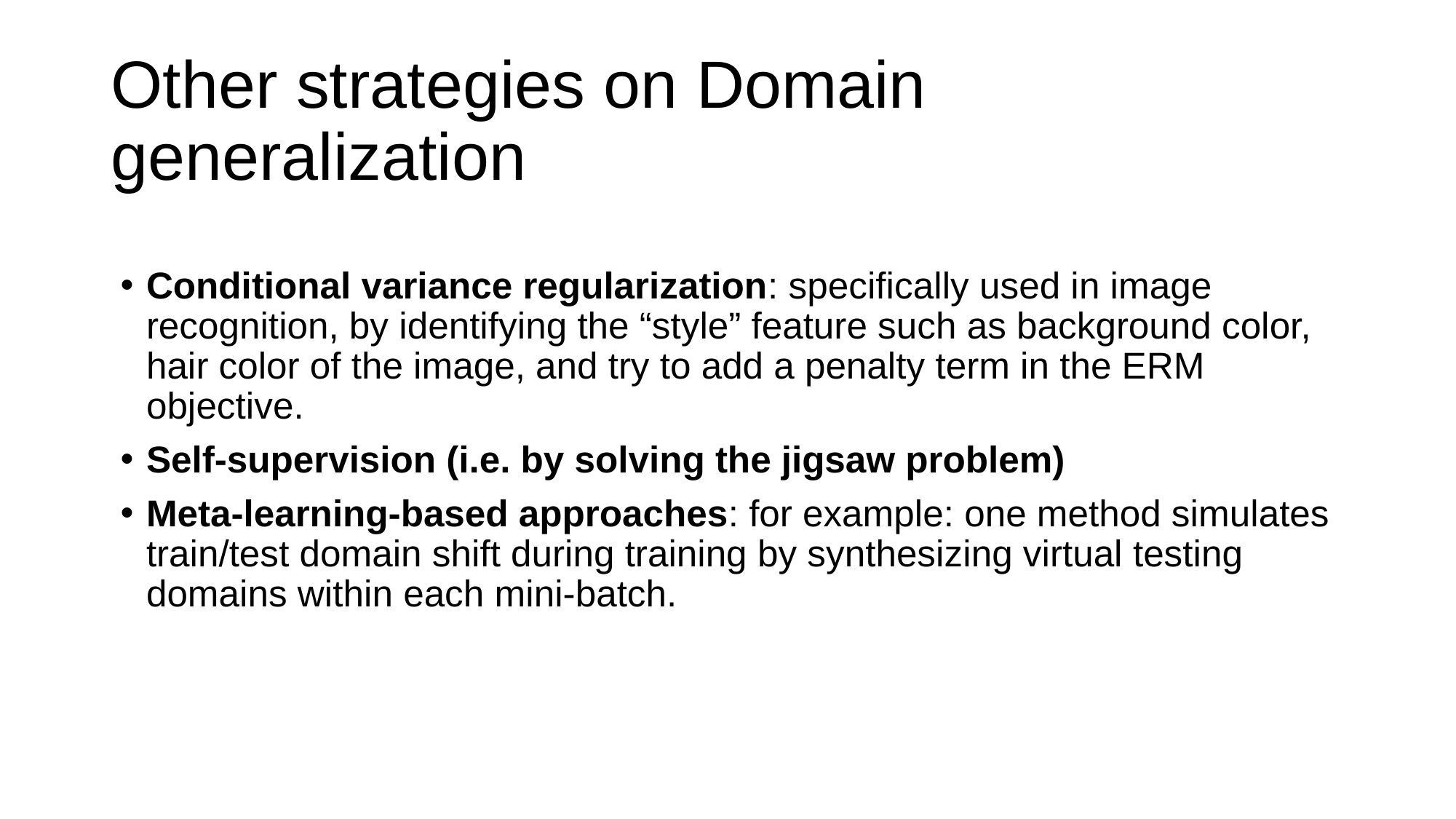

# Other strategies on Domain generalization
Conditional variance regularization: specifically used in image recognition, by identifying the “style” feature such as background color, hair color of the image, and try to add a penalty term in the ERM objective.
Self-supervision (i.e. by solving the jigsaw problem)
Meta-learning-based approaches: for example: one method simulates train/test domain shift during training by synthesizing virtual testing domains within each mini-batch.